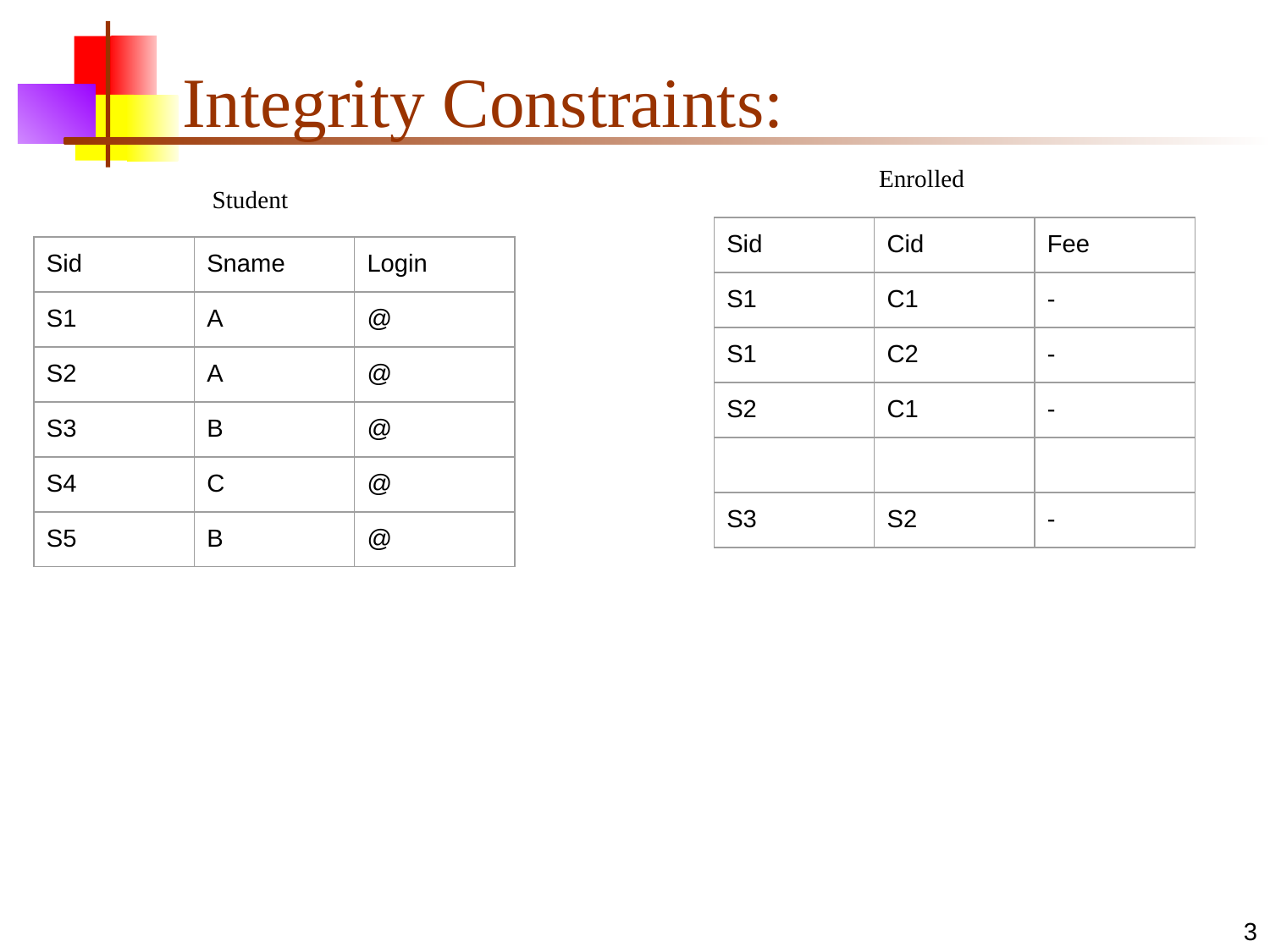

# Integrity Constraints:
Enrolled
Student

| Sid | Cid | Fee |
| --- | --- | --- |
| S1 | C1 | - |
| S1 | C2 | - |
| S2 | C1 | - |
|  |  |  |
| S3 | S2 | - |
| Sid | Sname | Login |
| --- | --- | --- |
| S1 | A | @ |
| S2 | A | @ |
| S3 | B | @ |
| S4 | C | @ |
| S5 | B | @ |
3